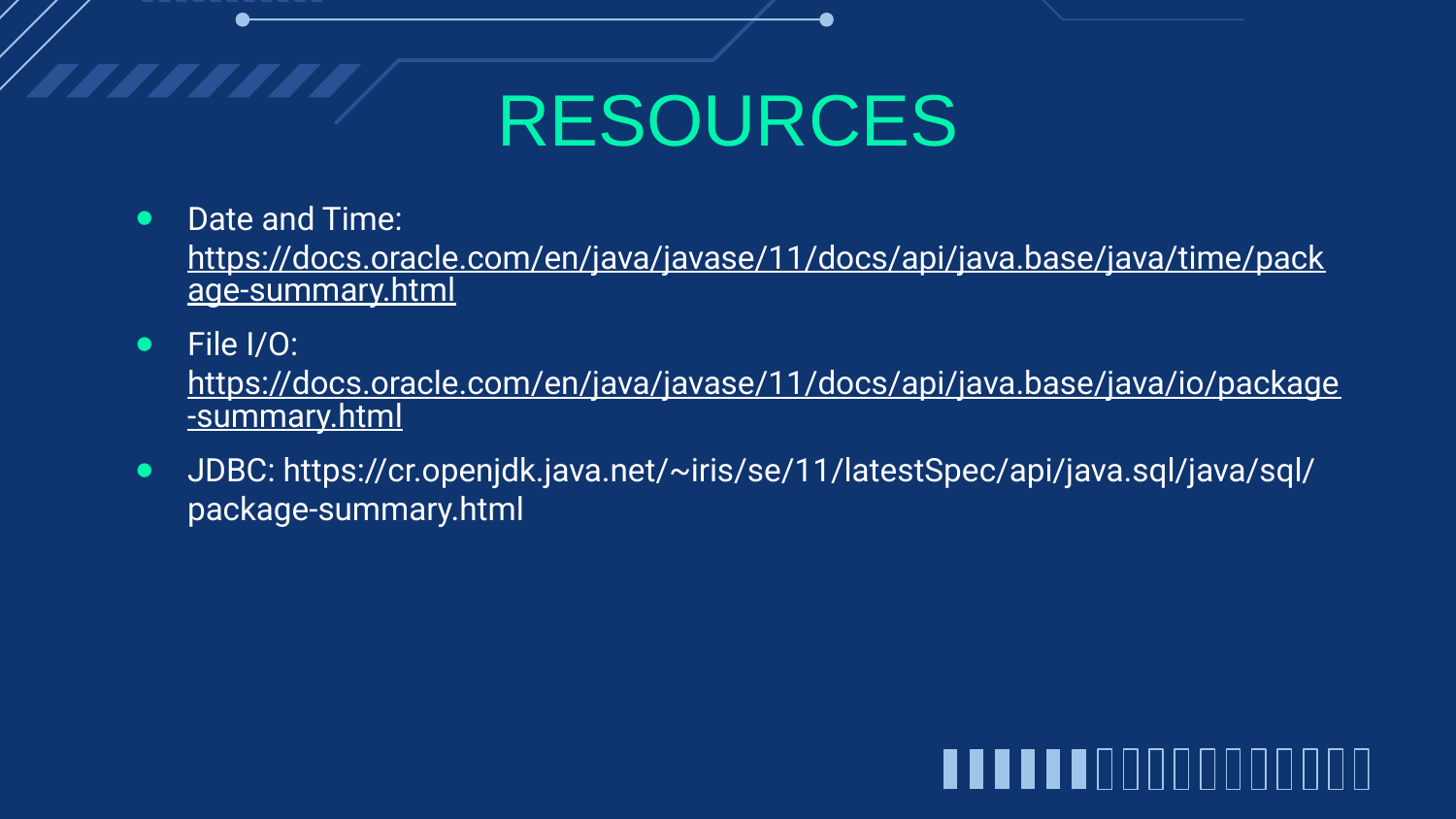

# RESOURCES
Date and Time: https://docs.oracle.com/en/java/javase/11/docs/api/java.base/java/time/package-summary.html
File I/O: https://docs.oracle.com/en/java/javase/11/docs/api/java.base/java/io/package-summary.html
JDBC: https://cr.openjdk.java.net/~iris/se/11/latestSpec/api/java.sql/java/sql/package-summary.html